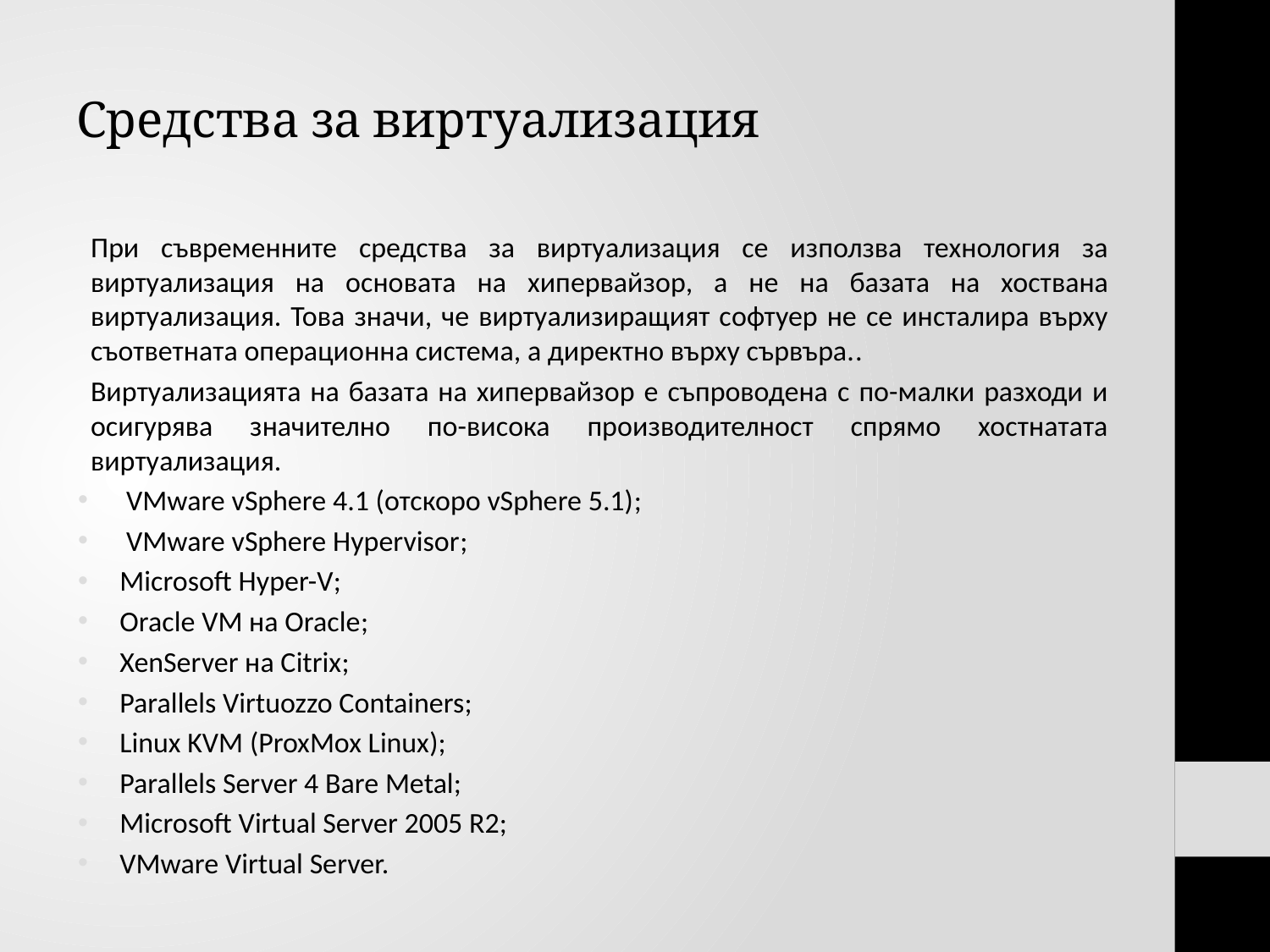

# Средства за виртуализация
	При съвременните средства за виртуализация се използва технология за виртуализация на основата на хипервайзор, а не на базата на хоствана виртуализация. Това значи, че виртуализиращият софтуер не се инсталира върху съответната операционна система, а директно върху сървъра..
	Виртуализацията на базата на хипервайзор е съпроводена с по-малки разходи и осигурява значително по-висока производителност спрямо хостнатата виртуализация.
 VMware vSphere 4.1 (отскоро vSphere 5.1);
 VMware vSphere Hypervisor;
Microsoft Hyper-V;
Oracle VM на Oracle;
XenServer на Citrix;
Parallels Virtuozzo Containers;
Linux KVM (ProxMox Linux);
Parallels Server 4 Bare Metal;
Microsoft Virtual Server 2005 R2;
VMware Virtual Server.